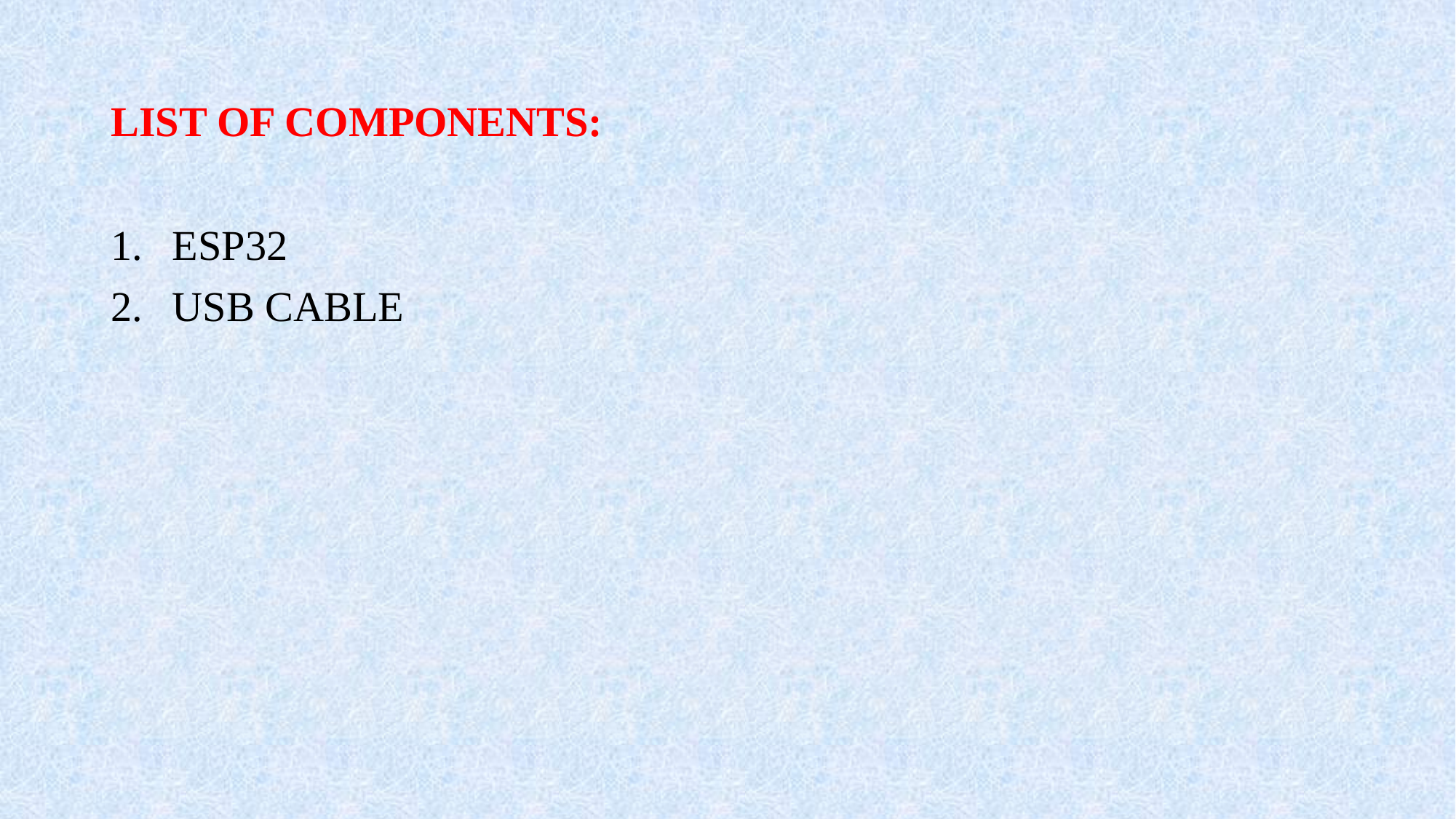

# LIST OF COMPONENTS:
ESP32
USB CABLE